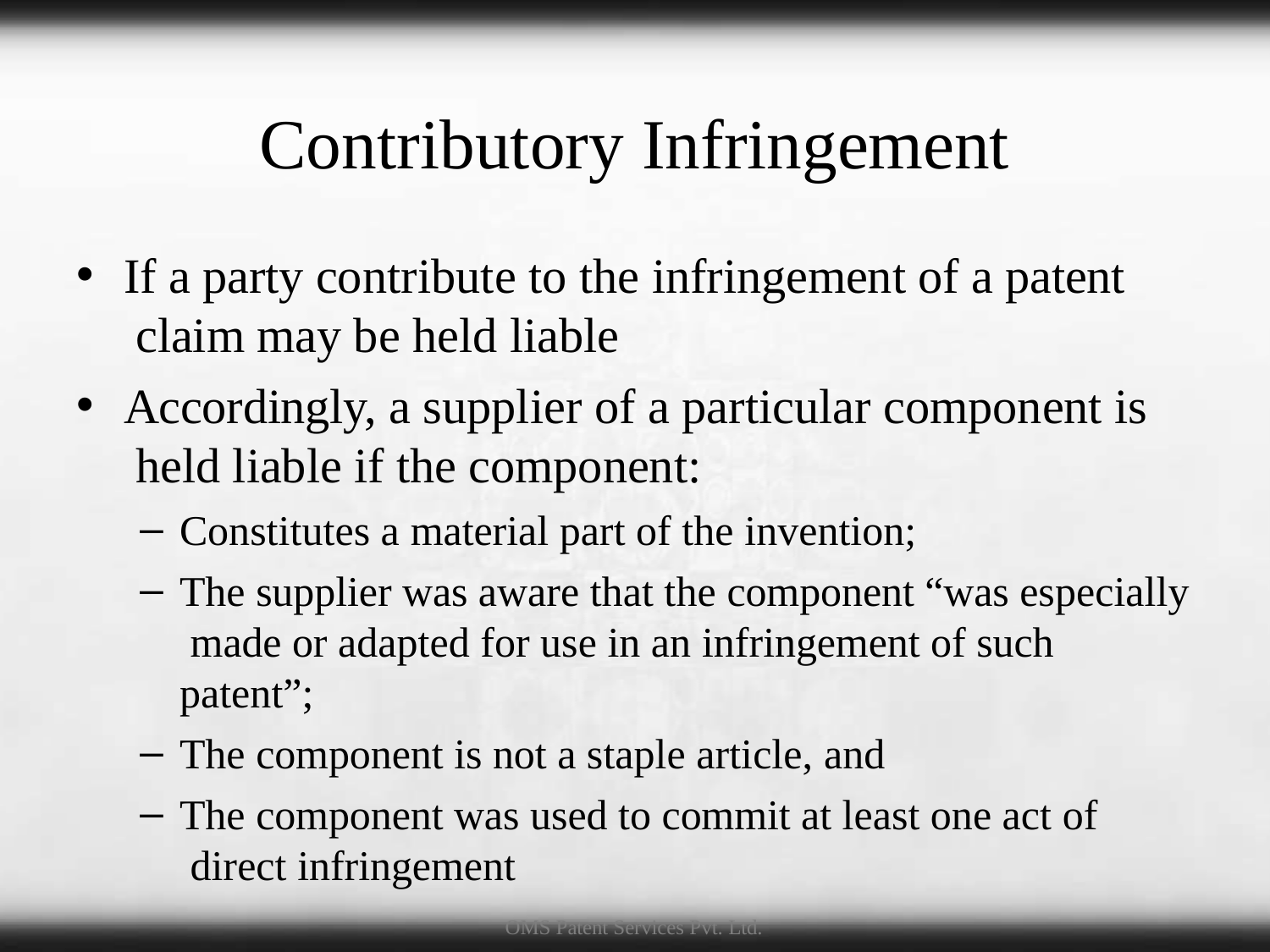

# Contributory Infringement
If a party contribute to the infringement of a patent  claim may be held liable
Accordingly, a supplier of a particular component is  held liable if the component:
Constitutes a material part of the invention;
The supplier was aware that the component “was especially  made or adapted for use in an infringement of such patent”;
The component is not a staple article, and
The component was used to commit at least one act of  direct infringement
OMS Patent Services Pvt. Ltd.